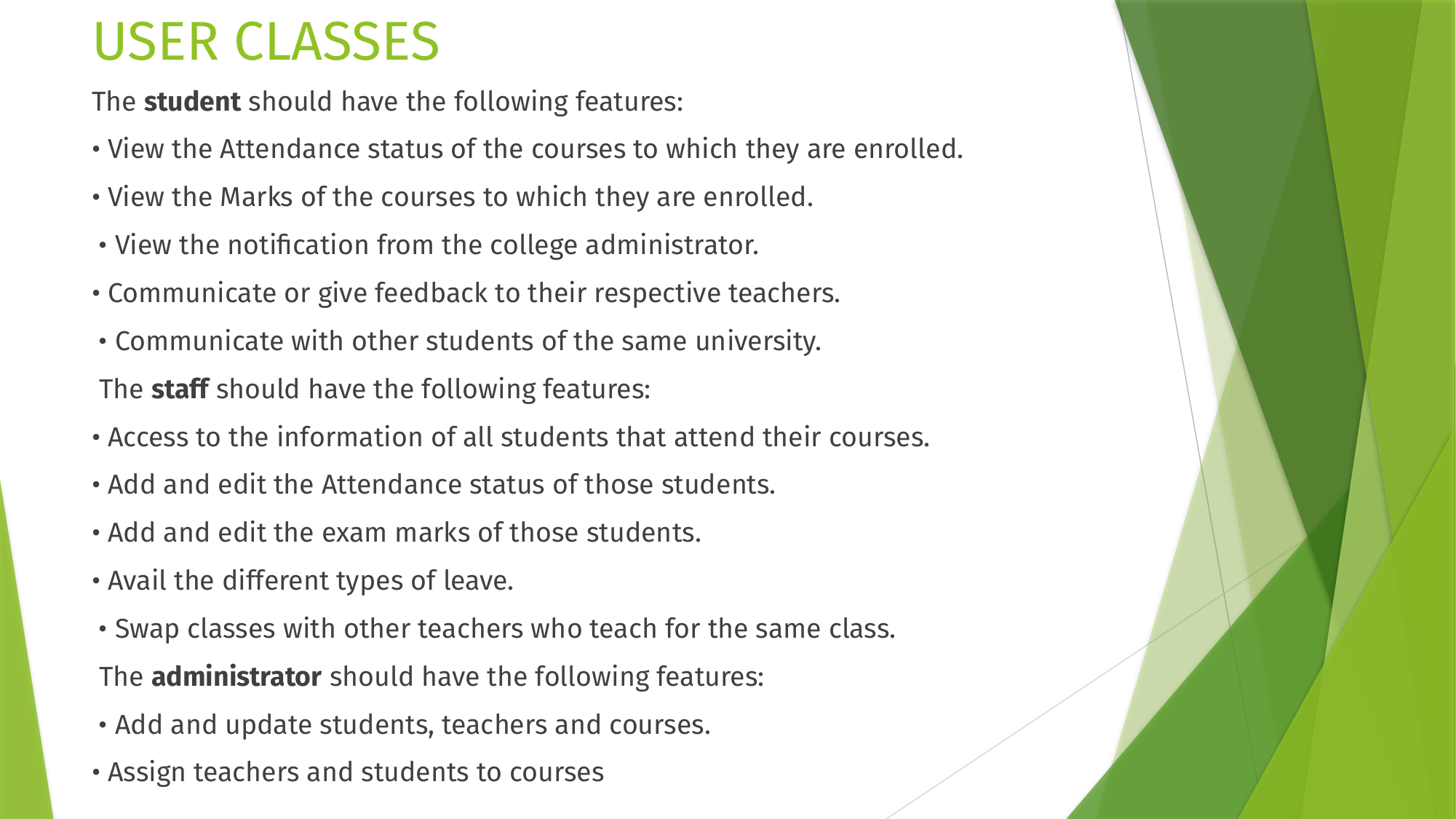

# USER CLASSES
The student should have the following features:
• View the Attendance status of the courses to which they are enrolled.
• View the Marks of the courses to which they are enrolled.
 • View the notification from the college administrator.
• Communicate or give feedback to their respective teachers.
 • Communicate with other students of the same university.
 The staff should have the following features:
• Access to the information of all students that attend their courses.
• Add and edit the Attendance status of those students.
• Add and edit the exam marks of those students.
• Avail the different types of leave.
 • Swap classes with other teachers who teach for the same class.
 The administrator should have the following features:
 • Add and update students, teachers and courses.
• Assign teachers and students to courses